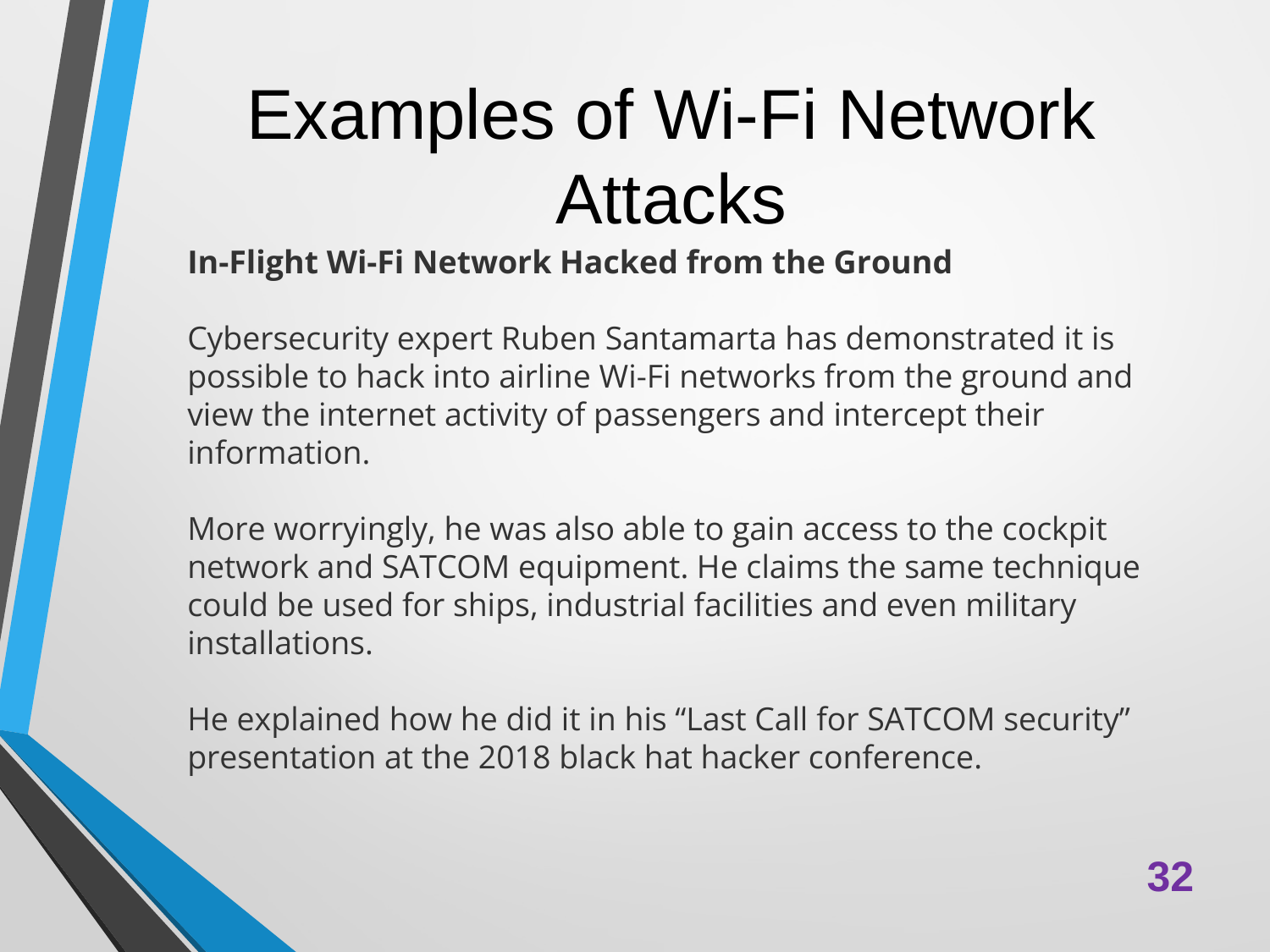

# Examples of Wi-Fi Network Attacks
In-Flight Wi-Fi Network Hacked from the Ground

Cybersecurity expert Ruben Santamarta has demonstrated it is possible to hack into airline Wi-Fi networks from the ground and view the internet activity of passengers and intercept their information.

More worryingly, he was also able to gain access to the cockpit network and SATCOM equipment. He claims the same technique could be used for ships, industrial facilities and even military installations.

He explained how he did it in his “Last Call for SATCOM security” presentation at the 2018 black hat hacker conference.
32